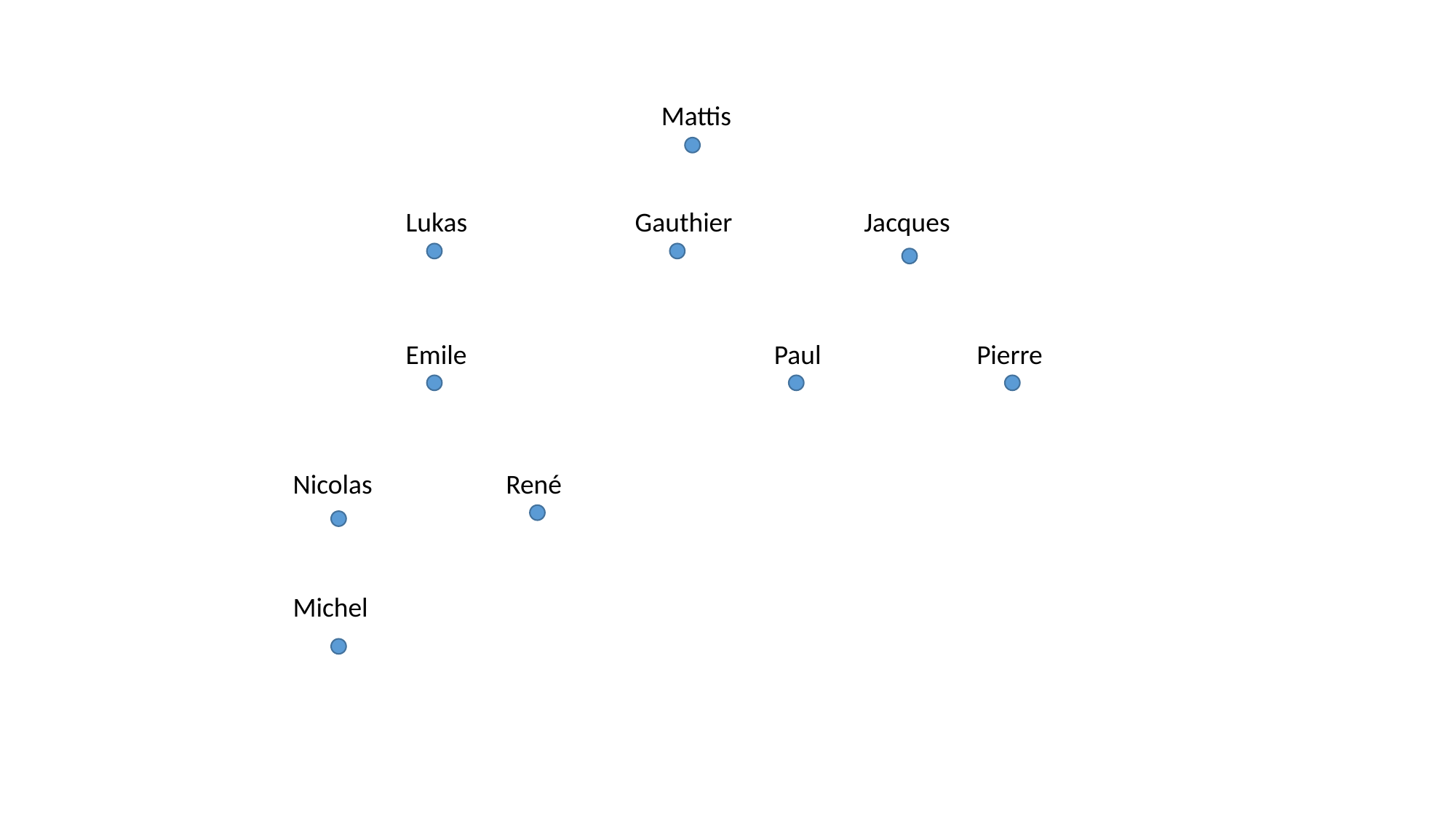

Mattis

Lukas
Gauthier
Jacques

Emile
Paul
Pierre

Nicolas
René

Michel